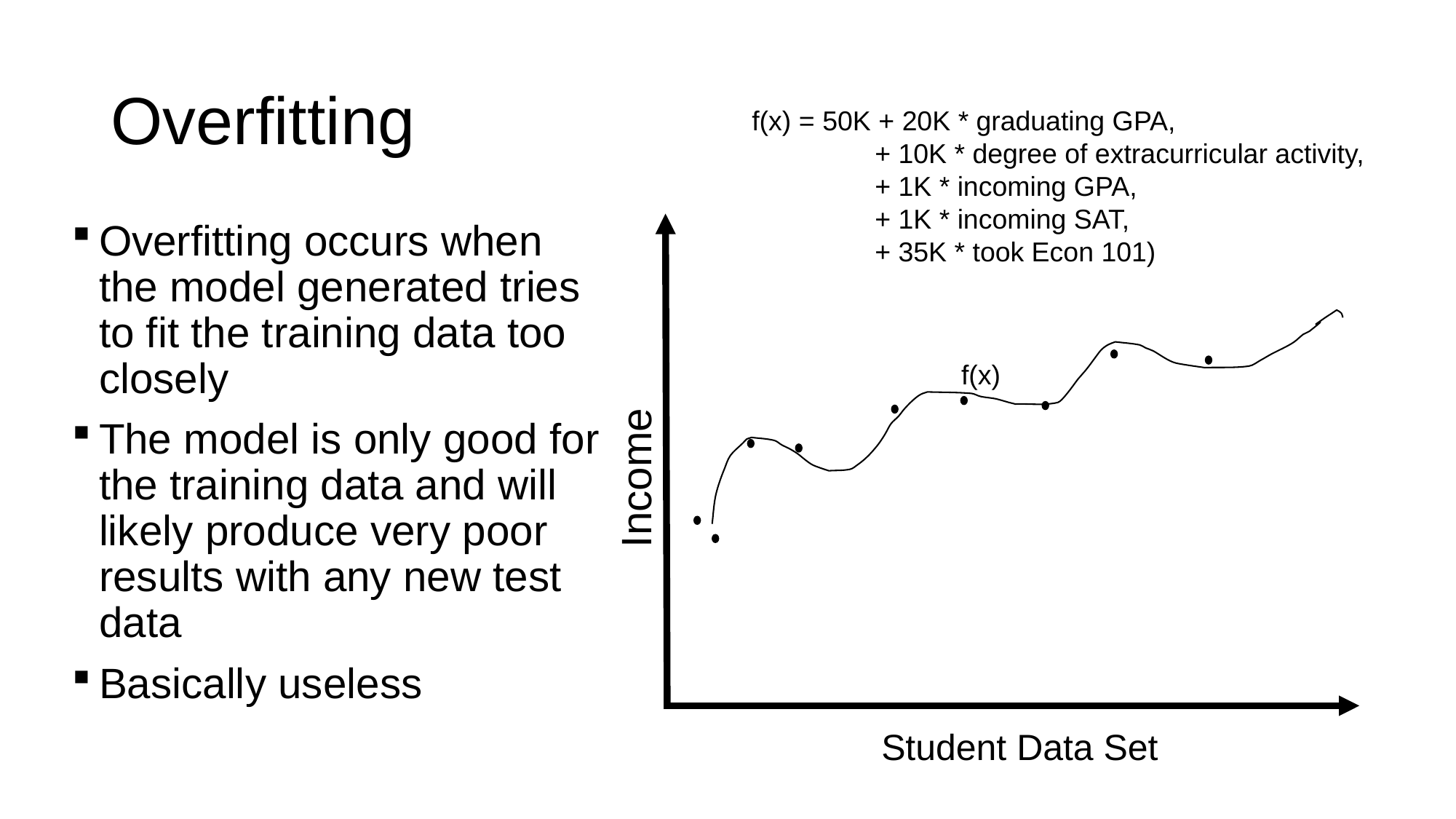

# Overfitting
f(x) = 50K + 20K * graduating GPA,
	+ 10K * degree of extracurricular activity,
	+ 1K * incoming GPA,
	+ 1K * incoming SAT,
	+ 35K * took Econ 101)
Overfitting occurs when the model generated tries to fit the training data too closely
The model is only good for the training data and will likely produce very poor results with any new test data
Basically useless

f(x)

 Income

Student Data Set